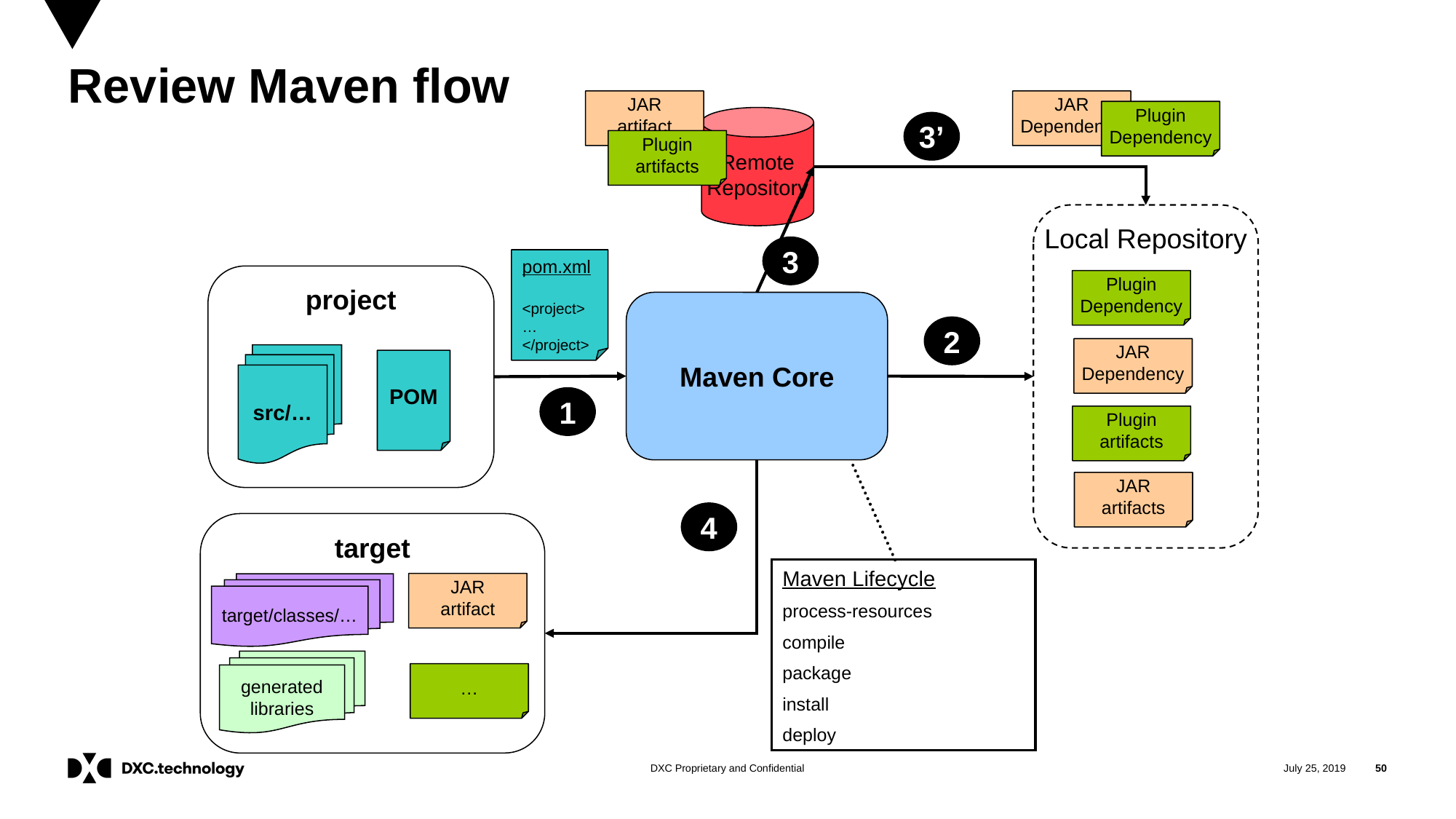

# Review Maven flow
JAR
artifact
JAR
Dependency
Plugin
Dependency
Remote
Repository
3’
Plugin
artifacts
Local Repository
3
pom.xml
<project>
…
</project>
project
Plugin
Dependency
Maven Core
2
JAR
Dependency
src/…
POM
1
Plugin
artifacts

JAR
artifacts
4
target
Maven Lifecycle
process-resources
compile
package
install
deploy
JAR
artifact
target/classes/…
generated
libraries
…